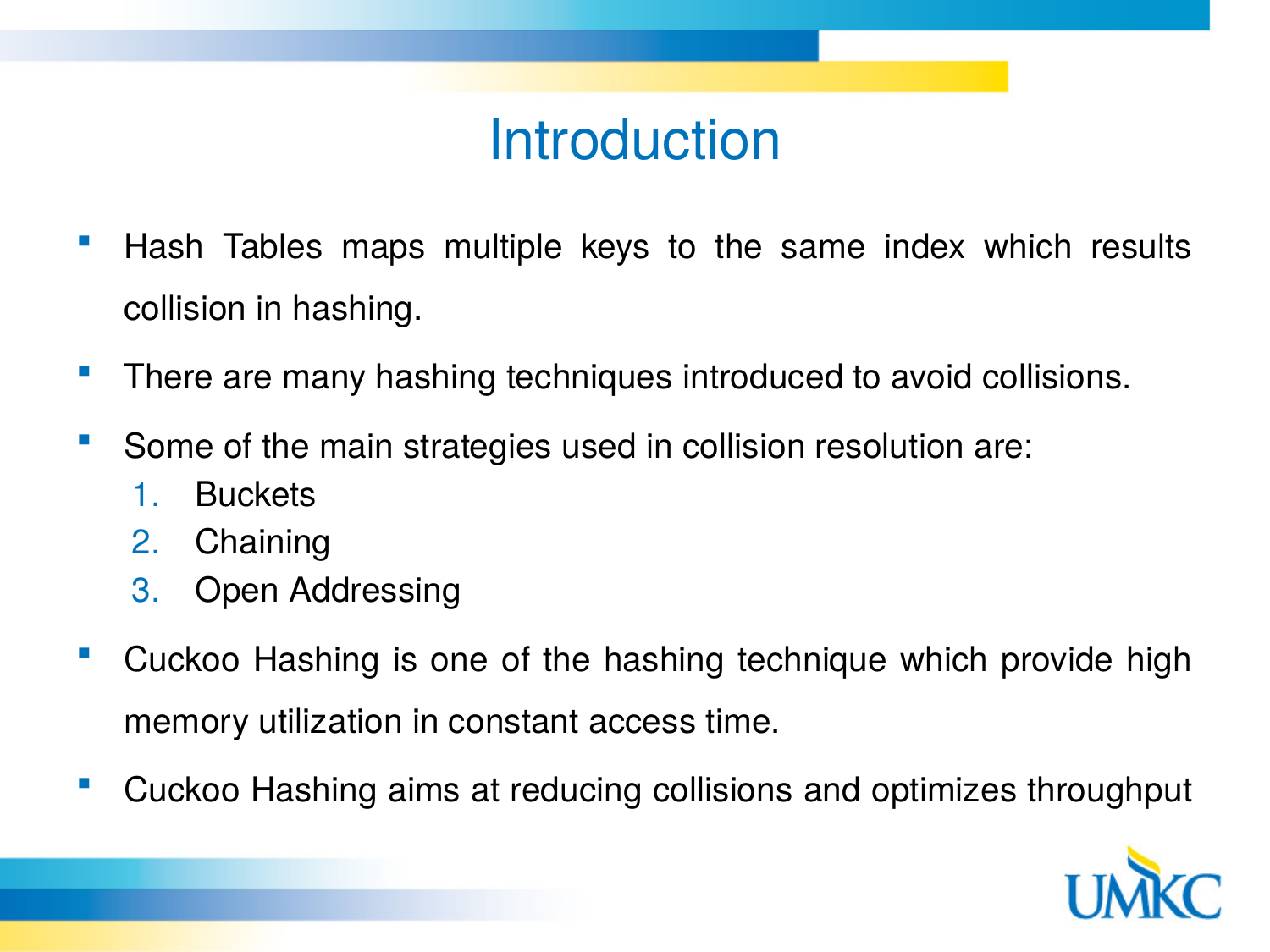

# Introduction
Hash Tables maps multiple keys to the same index which results collision in hashing.
There are many hashing techniques introduced to avoid collisions.
Some of the main strategies used in collision resolution are:
Buckets
Chaining
Open Addressing
Cuckoo Hashing is one of the hashing technique which provide high memory utilization in constant access time.
Cuckoo Hashing aims at reducing collisions and optimizes throughput